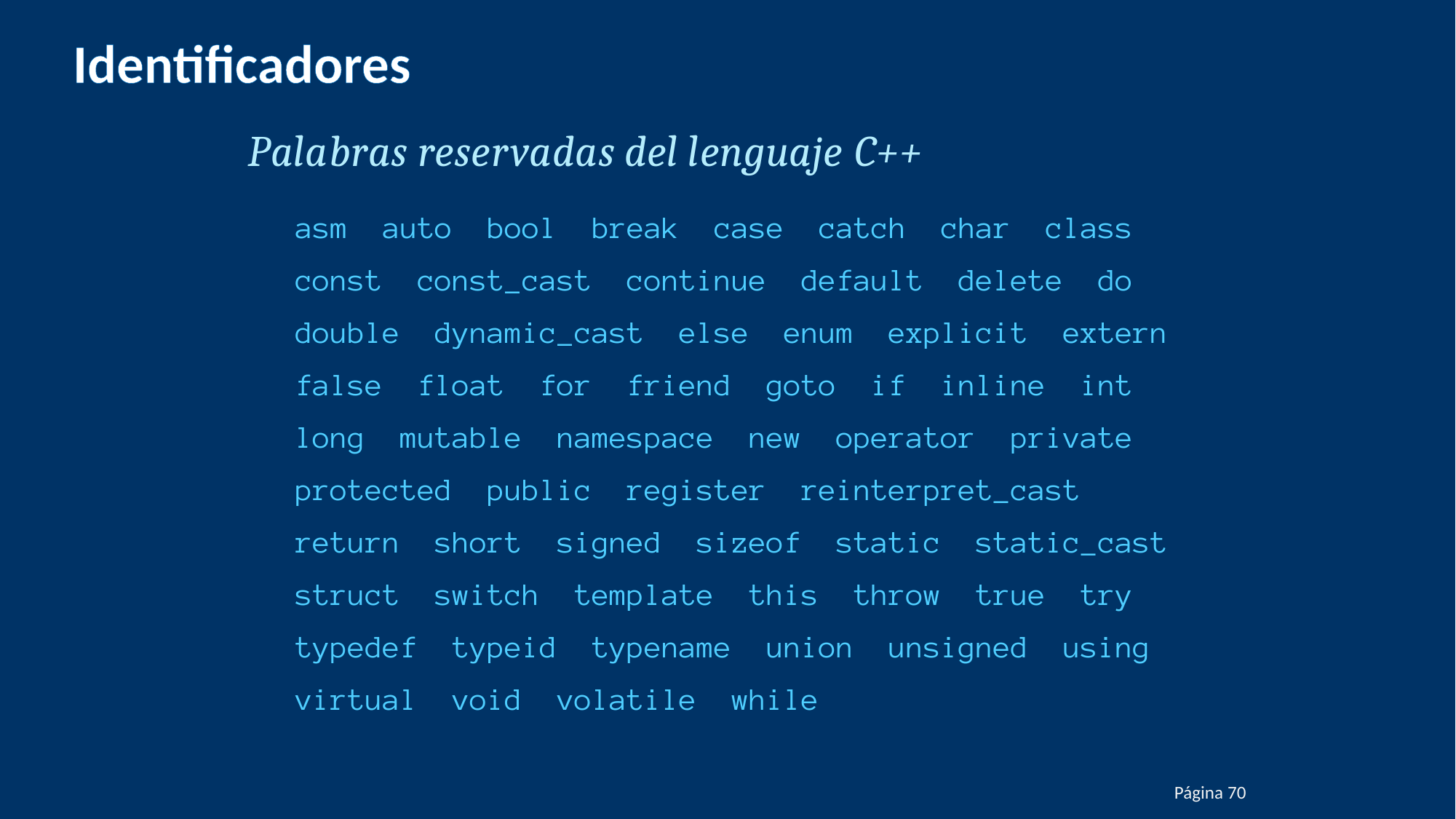

# Identificadores
Palabras reservadas del lenguaje C++
asm  auto  bool  break  case  catch  char  class  const  const_cast  continue  default  delete  do  double  dynamic_cast  else  enum  explicit  extern  false  float  for  friend  goto  if  inline  int  long  mutable  namespace  new  operator  private  protected  public  register  reinterpret_cast  return  short  signed  sizeof  static  static_cast  struct  switch  template  this  throw  true  try  typedef  typeid  typename  union  unsigned  using  virtual  void  volatile  while
Algoritmos y Estructuras de Datos I - Unidad 2 "Tipos e Instrucciones"
Página 70